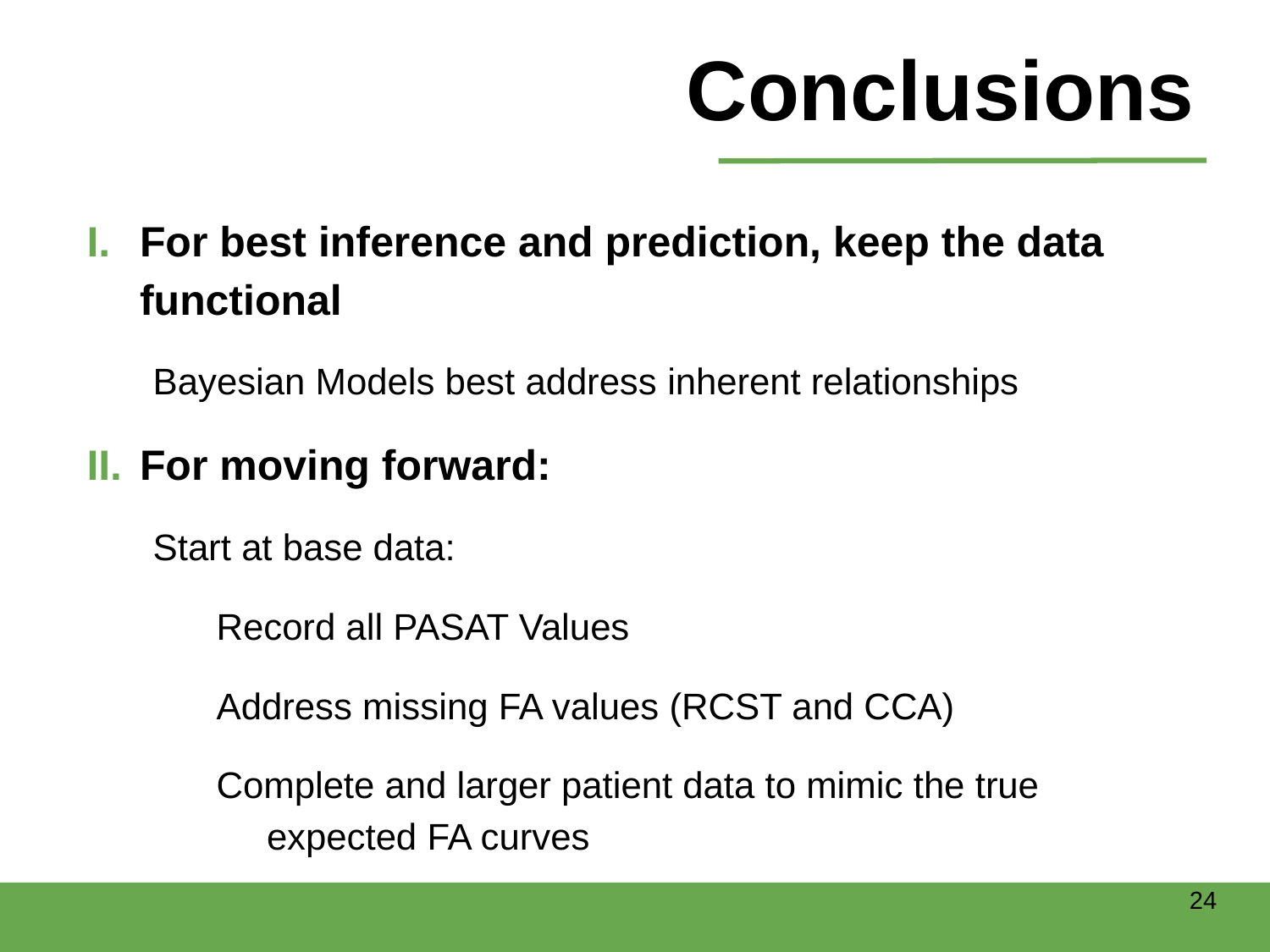

Conclusions
For best inference and prediction, keep the data functional
Bayesian Models best address inherent relationships
For moving forward:
Start at base data:
Record all PASAT Values
Address missing FA values (RCST and CCA)
Complete and larger patient data to mimic the true expected FA curves
24
24